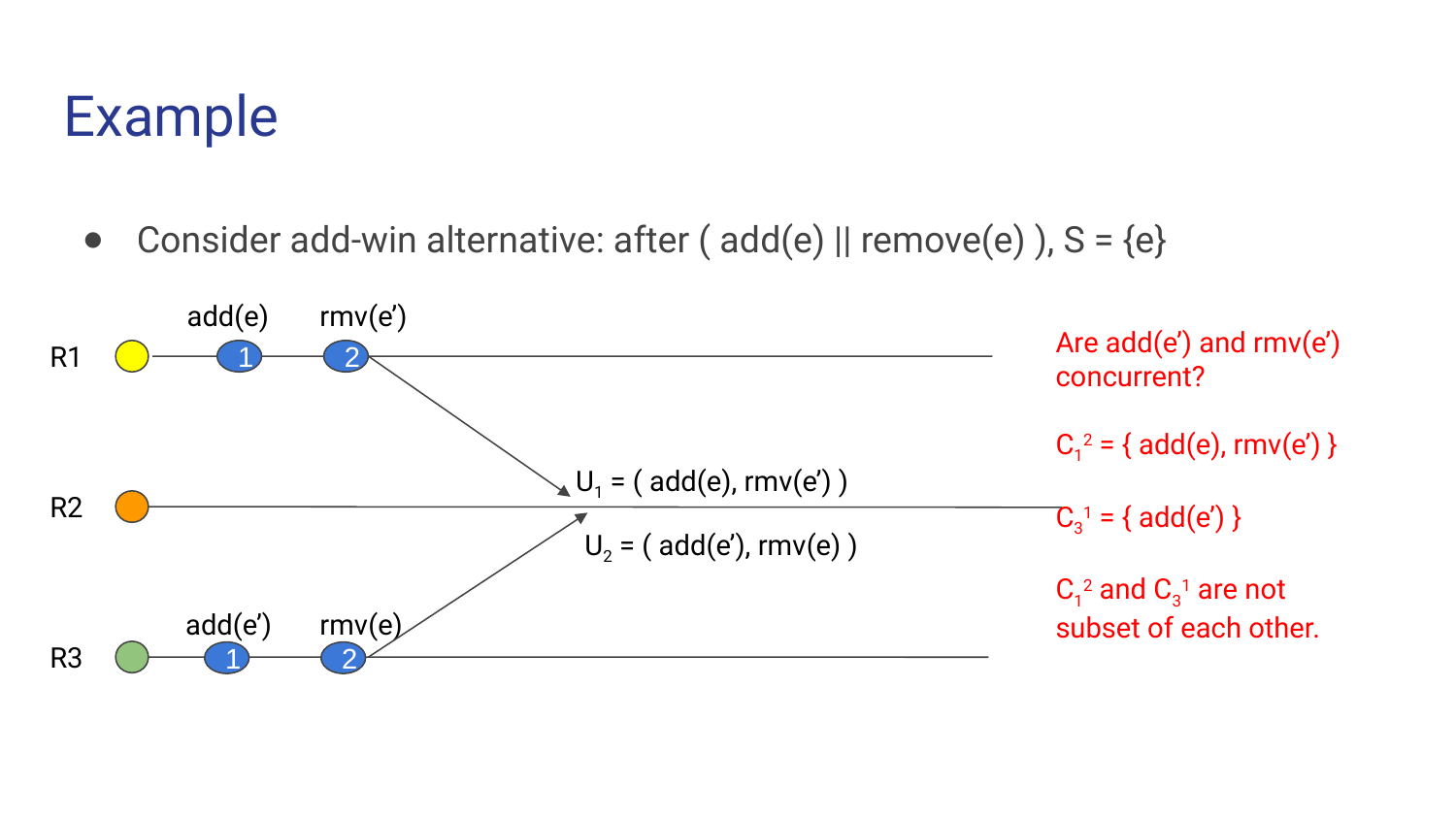

Example
Consider add-win alternative: after ( add(e) || remove(e) ), S = {e}

add(e)
rmv(e’)
Are add(e’) and rmv(e’) concurrent?

C12 = { add(e), rmv(e’) }

C31 = { add(e’) }

C12 and C31 are not subset of each other.
R1

1
2

U1 = ( add(e), rmv(e’) )
R2

U2 = ( add(e’), rmv(e) )

add(e’)
rmv(e)

R3

1
2